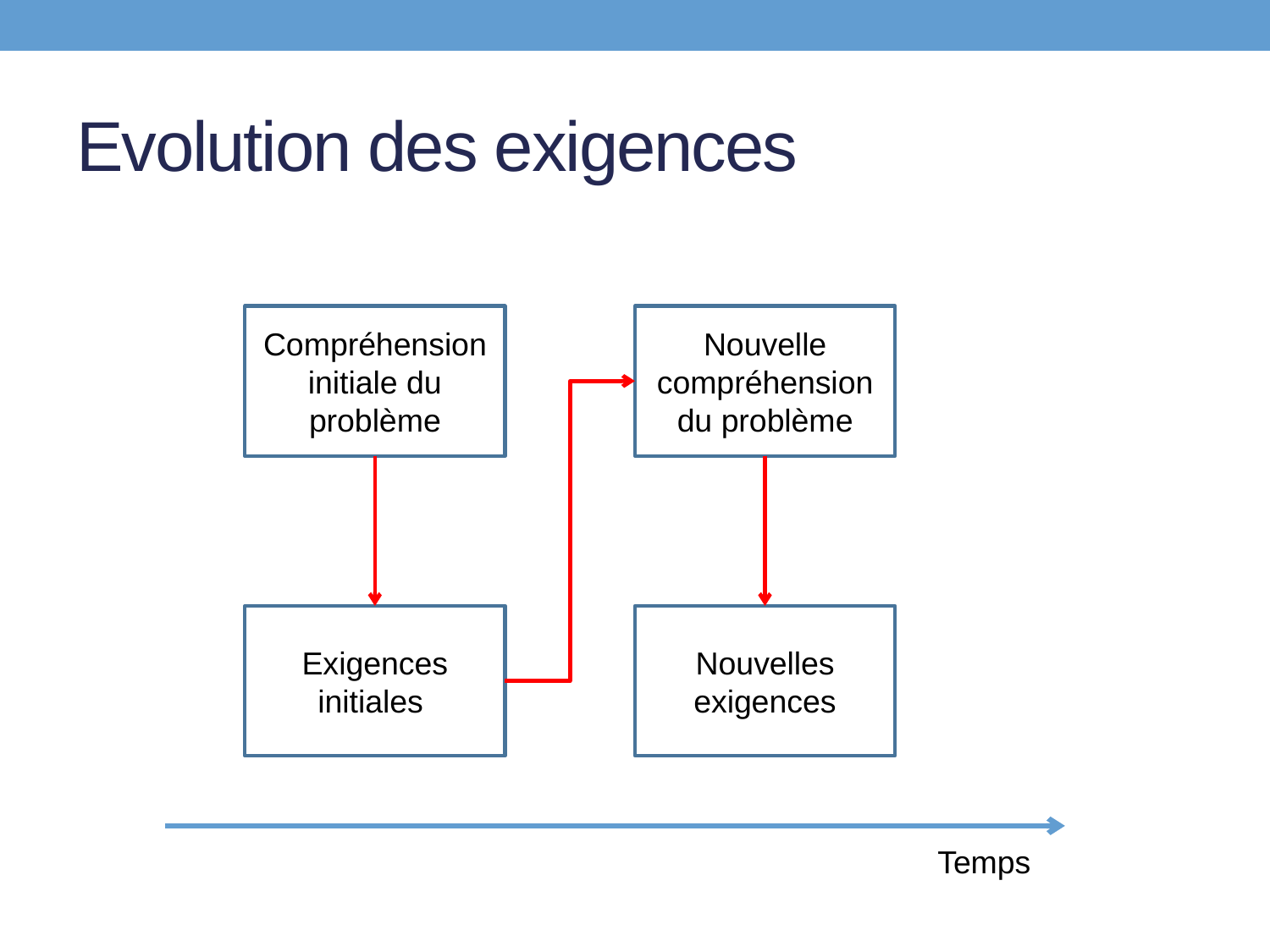

# Evolution des exigences
Compréhension initiale du problème
Nouvelle compréhension du problème
Exigences initiales
Nouvelles exigences
Temps